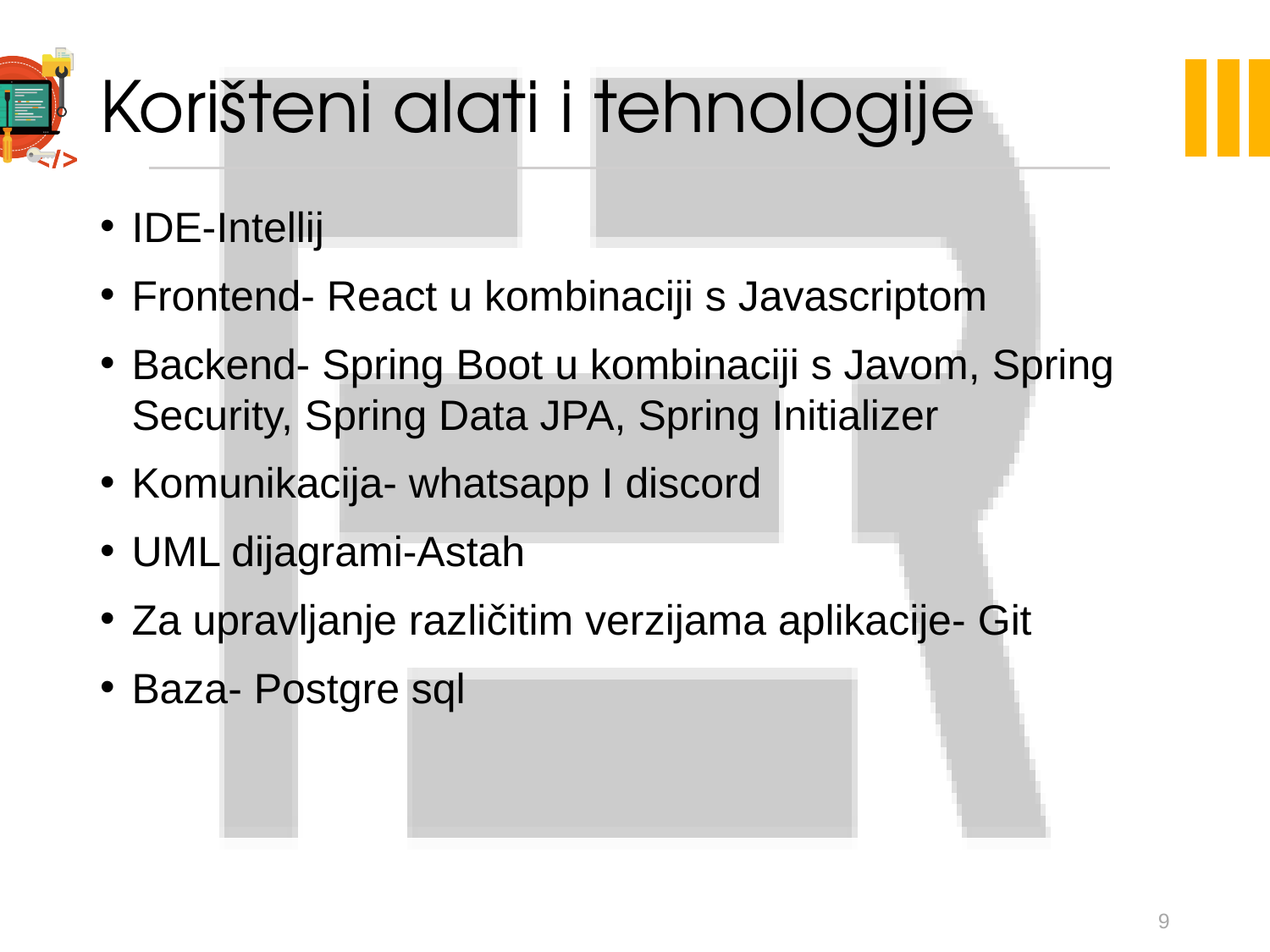

# Korišteni alati i tehnologije
IDE-Intellij
Frontend- React u kombinaciji s Javascriptom
Backend- Spring Boot u kombinaciji s Javom, Spring Security, Spring Data JPA, Spring Initializer
Komunikacija- whatsapp I discord
UML dijagrami-Astah
Za upravljanje različitim verzijama aplikacije- Git
Baza- Postgre sql

9